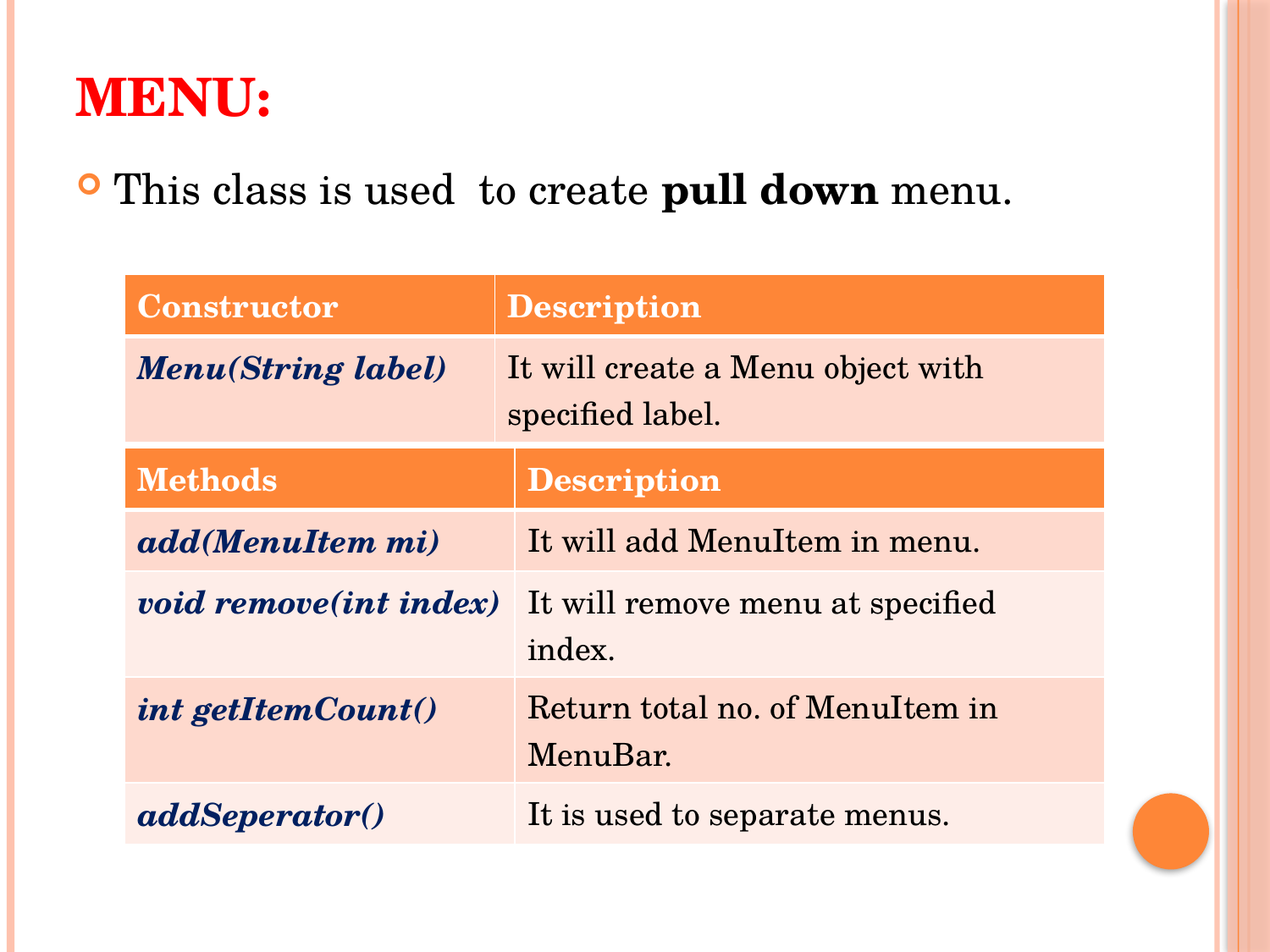

# Menu:
This class is used  to create pull down menu.

| Constructor | Description |
| --- | --- |
| Menu(String label) | It will create a Menu object with specified label. |
| Methods | Description |
| --- | --- |
| add(MenuItem mi) | It will add MenuItem in menu. |
| void remove(int index) | It will remove menu at specified index. |
| int getItemCount() | Return total no. of MenuItem in MenuBar. |
| addSeperator() | It is used to separate menus. |